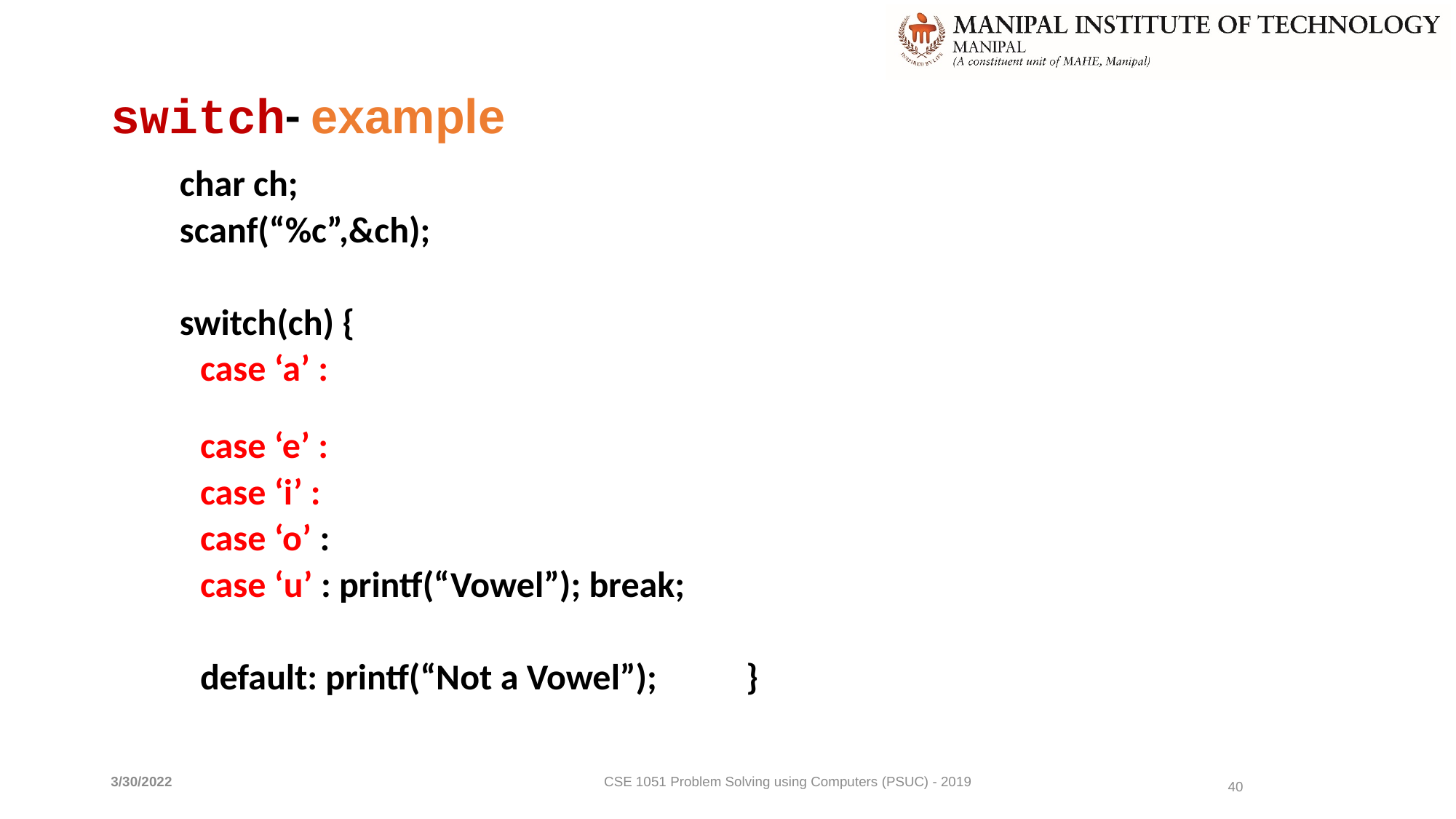

# switch- example
char ch;
scanf(“%c”,&ch);

switch(ch) {
	case ‘a’ :
	case ‘e’ :
	case ‘i’ :
	case ‘o’ :
	case ‘u’ : printf(“Vowel”); break;

	default: printf(“Not a Vowel”); 	}

3/30/2022
CSE 1051 Problem Solving using Computers (PSUC) - 2019
40